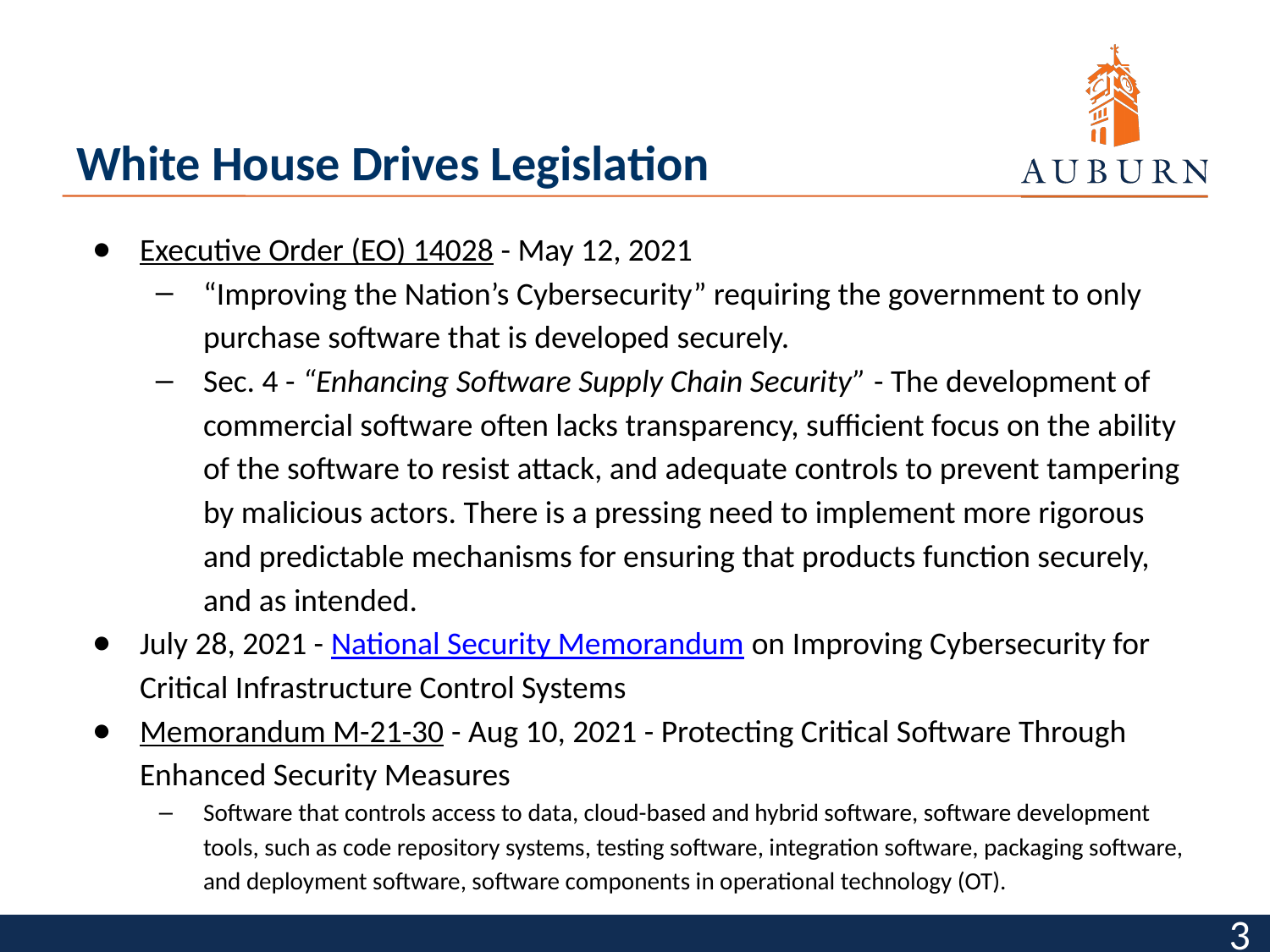

# White House Drives Legislation
Executive Order (EO) 14028 - May 12, 2021
“Improving the Nation’s Cybersecurity” requiring the government to only purchase software that is developed securely.
Sec. 4 - “Enhancing Software Supply Chain Security” - The development of commercial software often lacks transparency, sufficient focus on the ability of the software to resist attack, and adequate controls to prevent tampering by malicious actors. There is a pressing need to implement more rigorous and predictable mechanisms for ensuring that products function securely, and as intended.
July 28, 2021 - National Security Memorandum on Improving Cybersecurity for Critical Infrastructure Control Systems
Memorandum M-21-30 - Aug 10, 2021 - Protecting Critical Software Through Enhanced Security Measures
Software that controls access to data, cloud-based and hybrid software, software development tools, such as code repository systems, testing software, integration software, packaging software, and deployment software, software components in operational technology (OT).

3